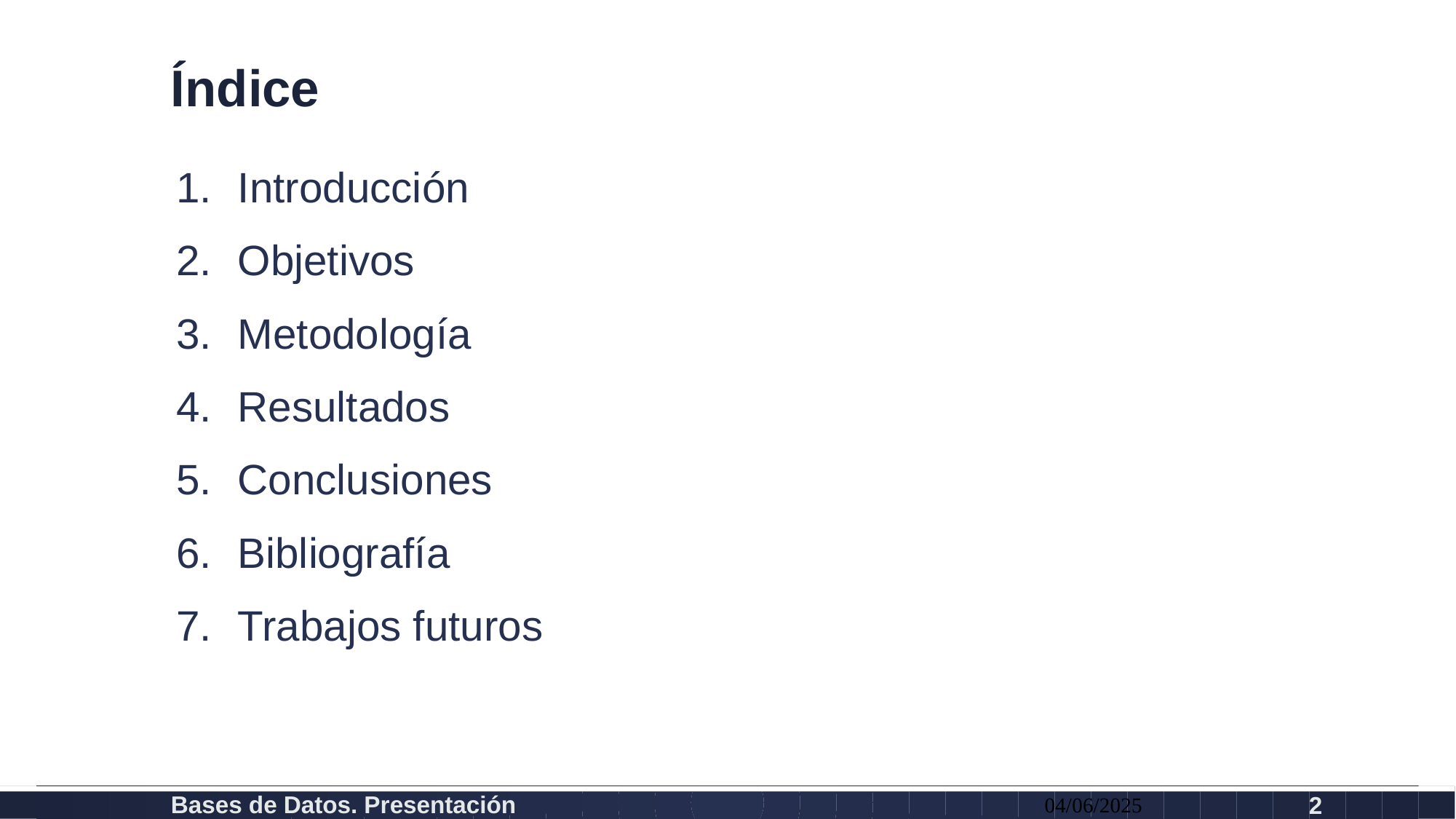

# Índice
Introducción
Objetivos
Metodología
Resultados
Conclusiones
Bibliografía
Trabajos futuros

Bases de Datos. Presentación
04/06/2025
2